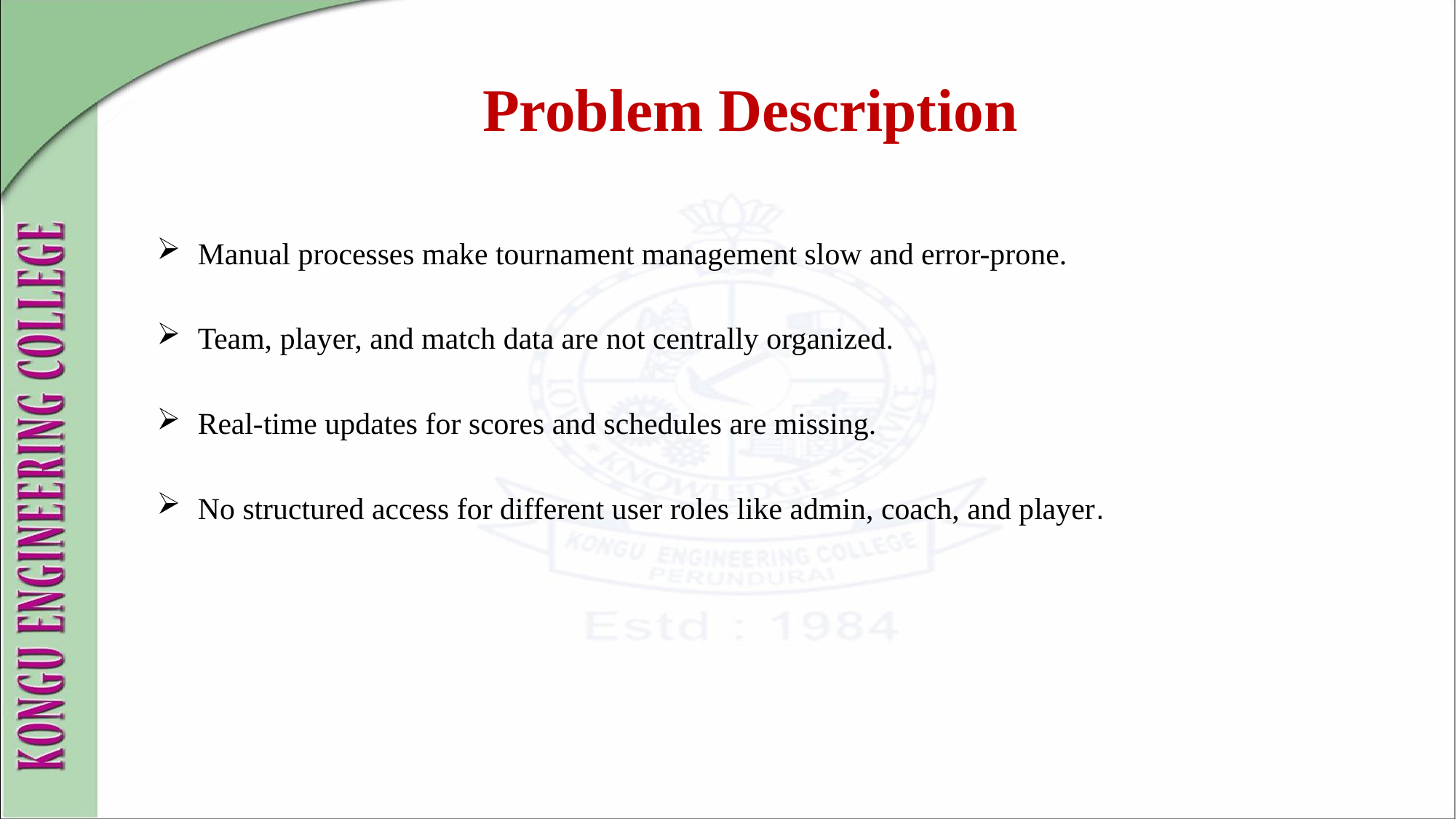

# Problem Description

Manual processes make tournament management slow and error-prone.

Team, player, and match data are not centrally organized.

Real-time updates for scores and schedules are missing.

No structured access for different user roles like admin, coach, and player.